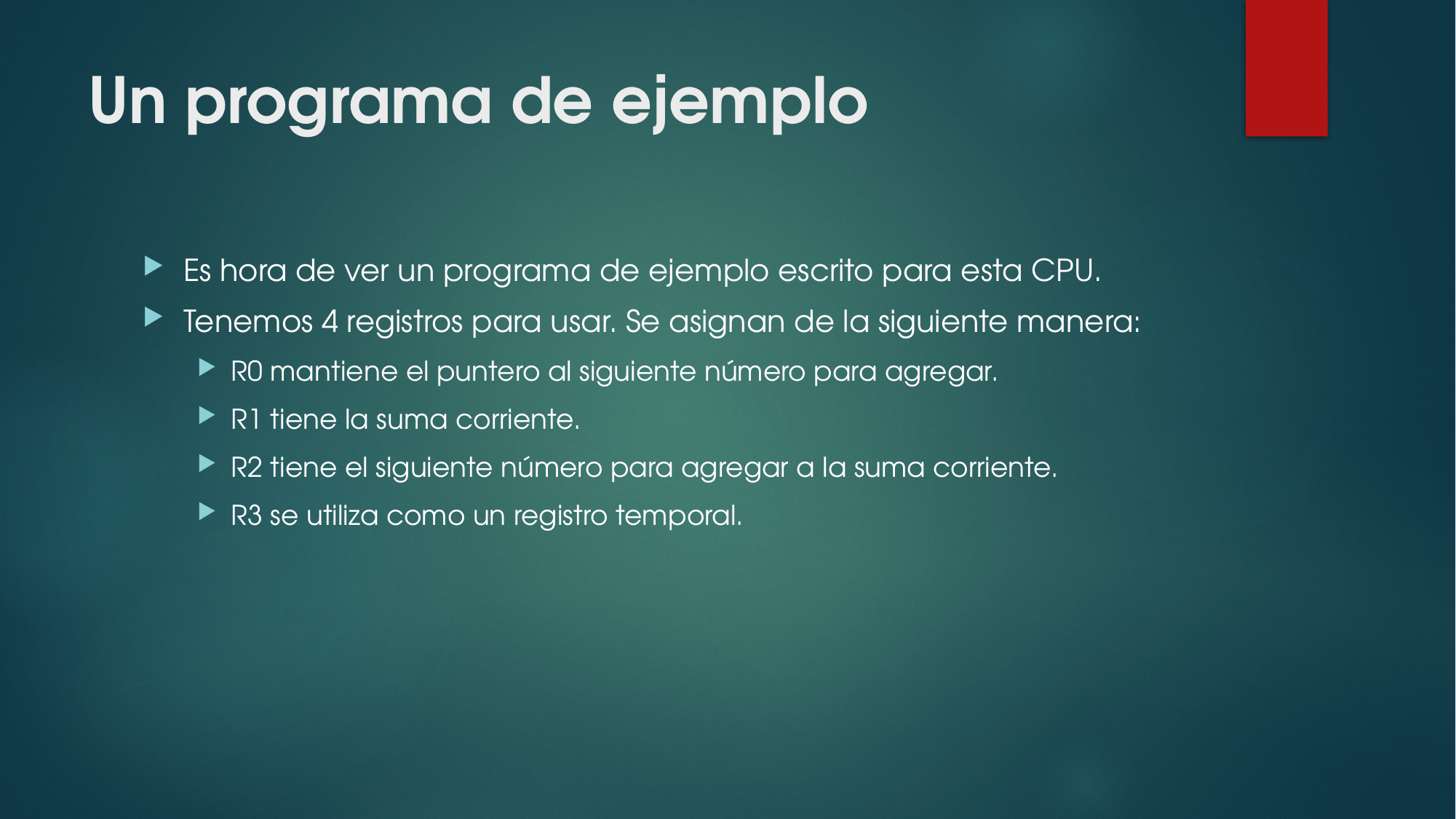

# Un programa de ejemplo
Es hora de ver un programa de ejemplo escrito para esta CPU.
Tenemos 4 registros para usar. Se asignan de la siguiente manera:
R0 mantiene el puntero al siguiente número para agregar.
R1 tiene la suma corriente.
R2 tiene el siguiente número para agregar a la suma corriente.
R3 se utiliza como un registro temporal.